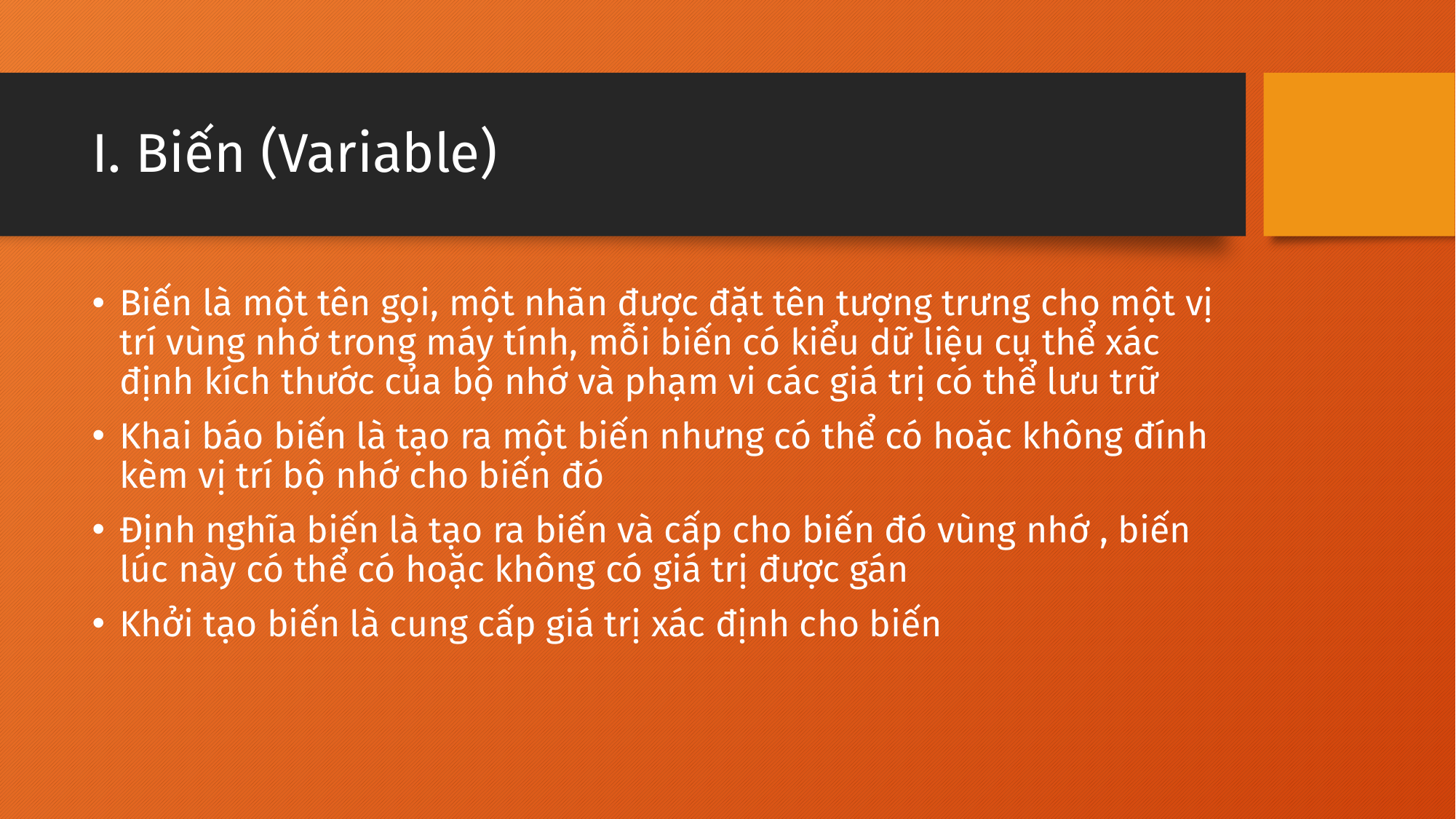

# I. Biến (Variable)
Biến là một tên gọi, một nhãn được đặt tên tượng trưng cho một vị trí vùng nhớ trong máy tính, mỗi biến có kiểu dữ liệu cụ thể xác định kích thước của bộ nhớ và phạm vi các giá trị có thể lưu trữ
Khai báo biến là tạo ra một biến nhưng có thể có hoặc không đính kèm vị trí bộ nhớ cho biến đó
Định nghĩa biến là tạo ra biến và cấp cho biến đó vùng nhớ , biến lúc này có thể có hoặc không có giá trị được gán
Khởi tạo biến là cung cấp giá trị xác định cho biến